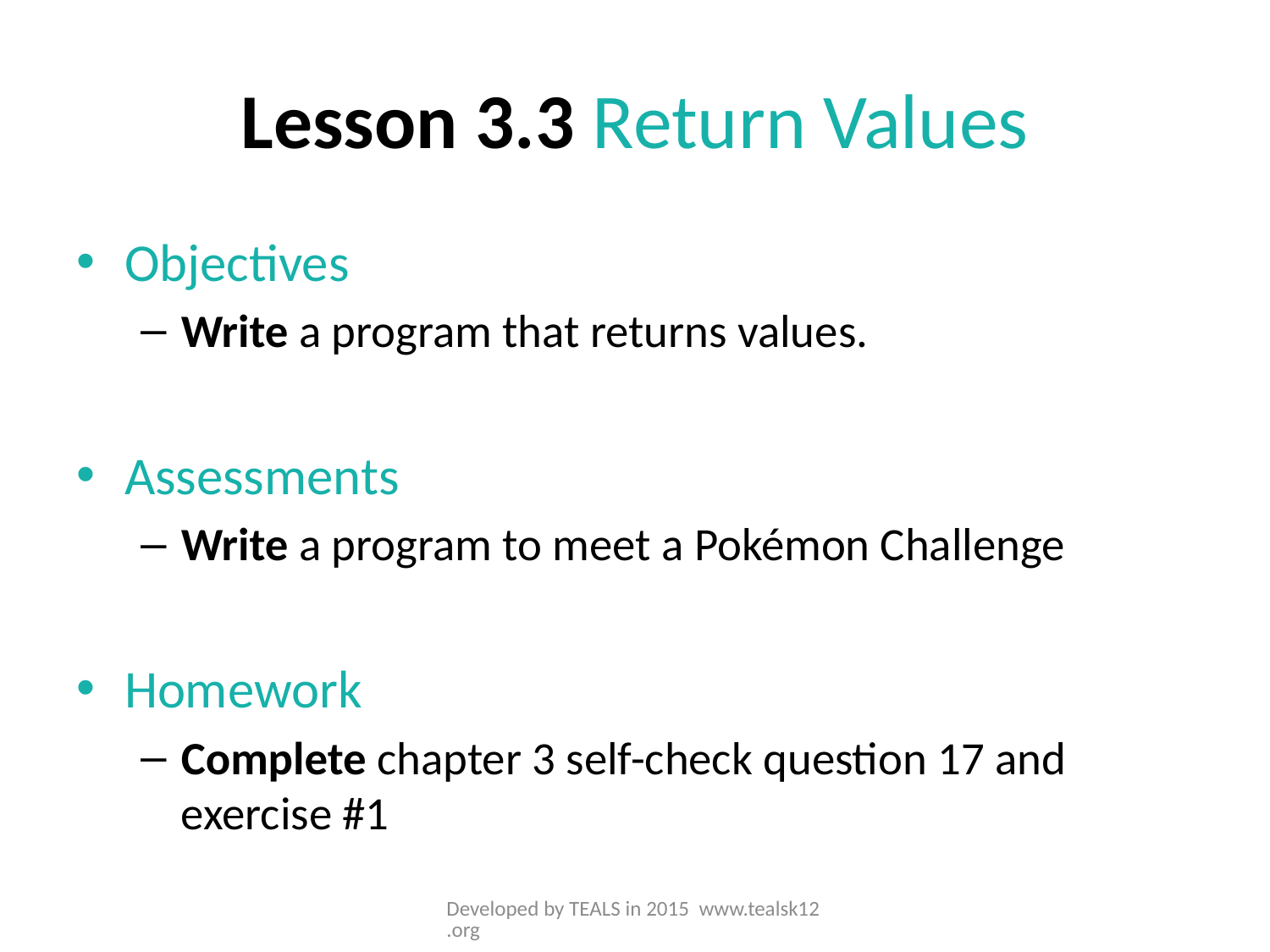

# Lesson 3.3 Return Values
Objectives
Write a program that returns values.

Assessments
Write a program to meet a Pokémon Challenge

Homework
Complete chapter 3 self-check question 17 and exercise #1

Developed by TEALS in 2015  www.tealsk12.org